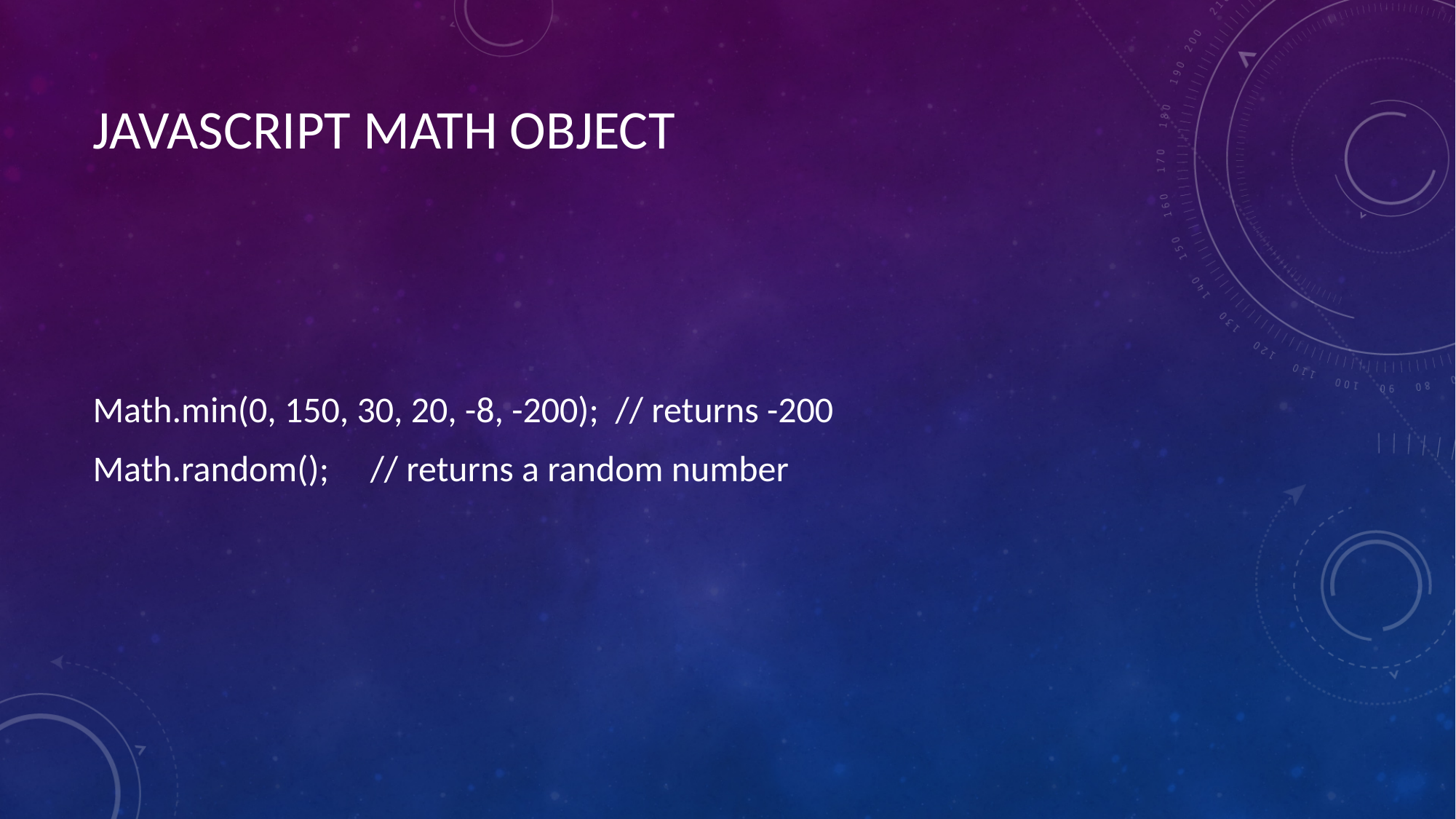

# JavaScript Math Object
Math.min(0, 150, 30, 20, -8, -200);  // returns -200
Math.random();     // returns a random number